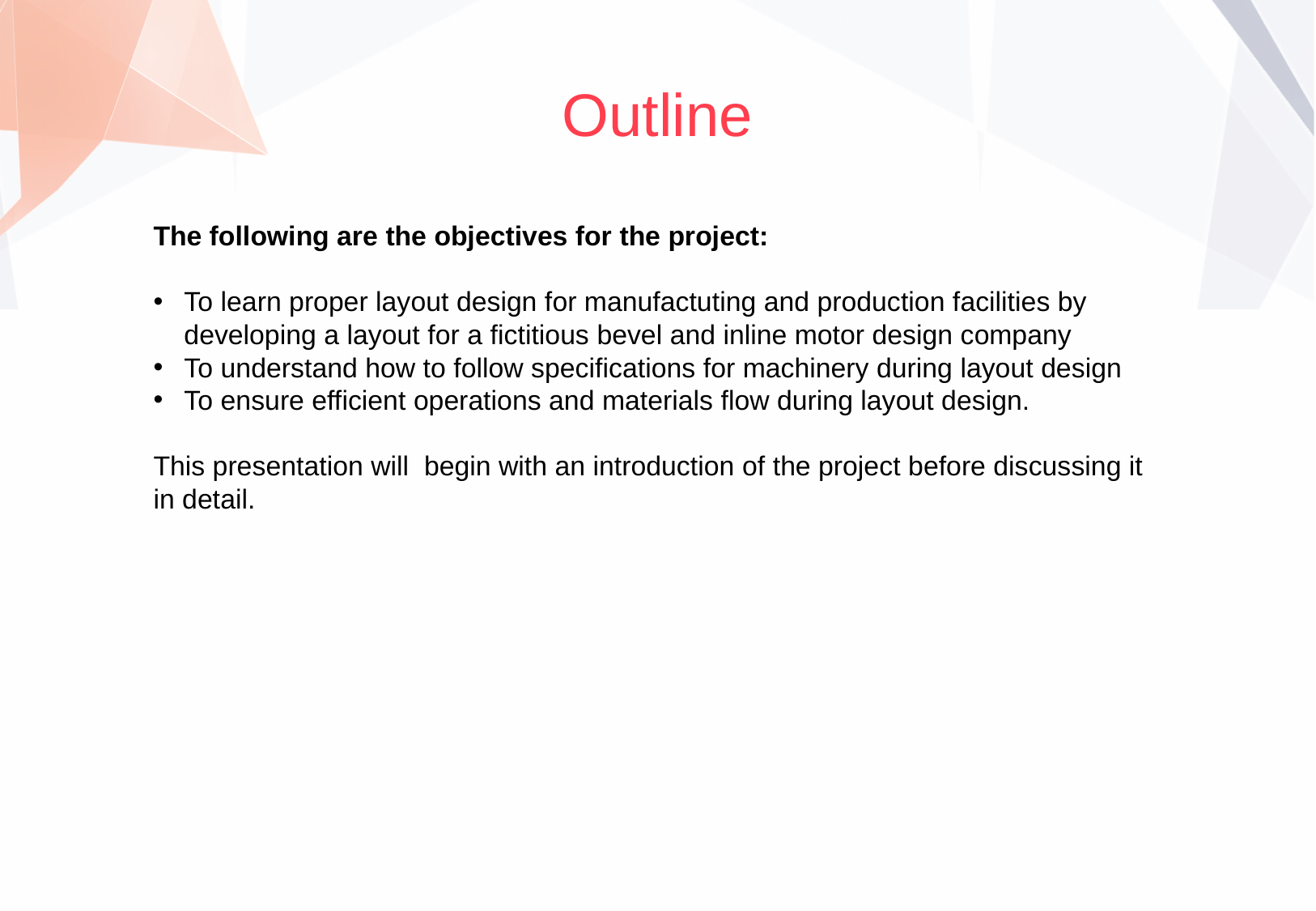

# Outline
The following are the objectives for the project:

To learn proper layout design for manufactuting and production facilities by developing a layout for a fictitious bevel and inline motor design company
To understand how to follow specifications for machinery during layout design
To ensure efficient operations and materials flow during layout design.

This presentation will  begin with an introduction of the project before discussing it in detail.